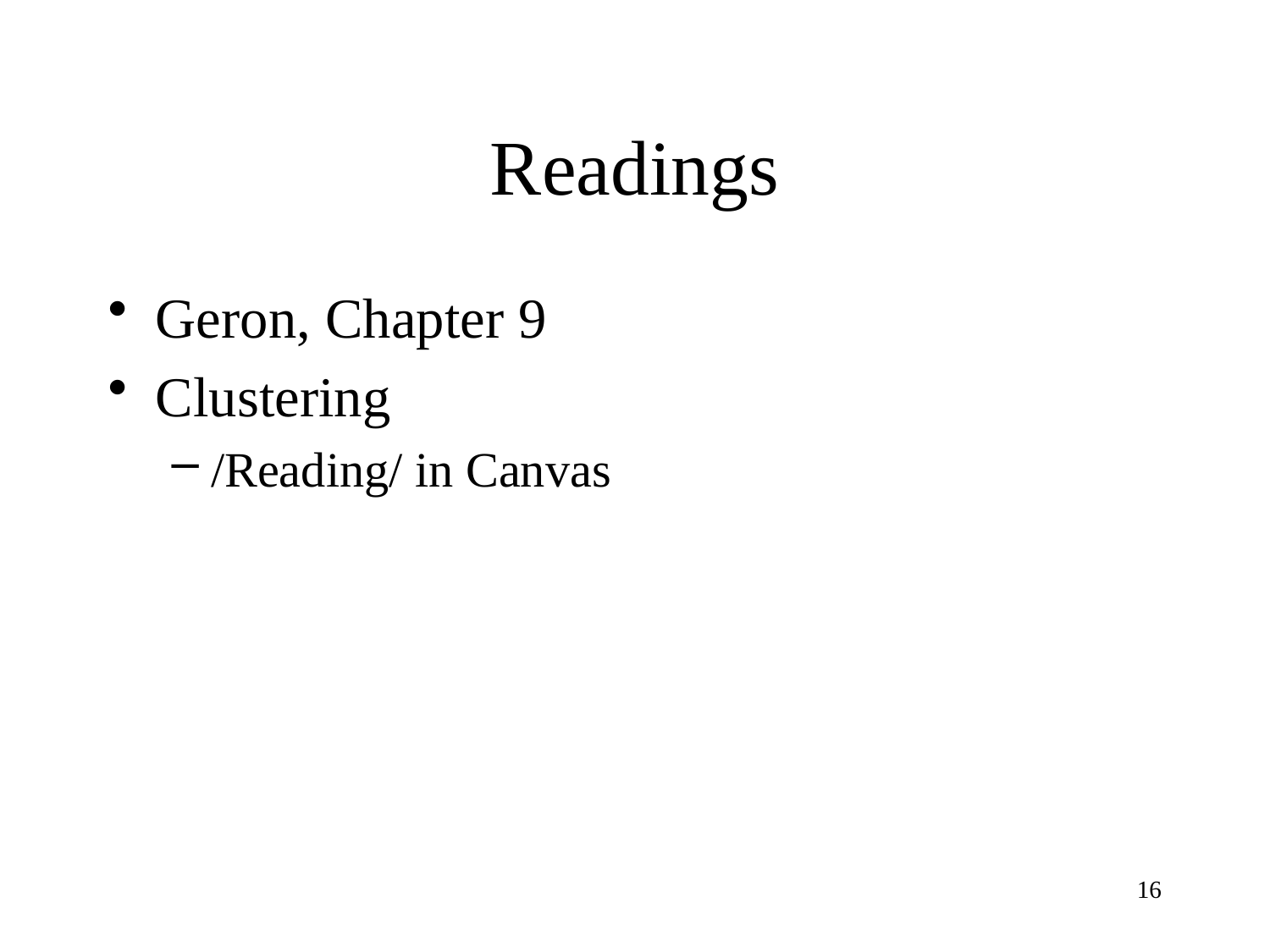

# Readings
Geron, Chapter 9
Clustering
/Reading/ in Canvas
16